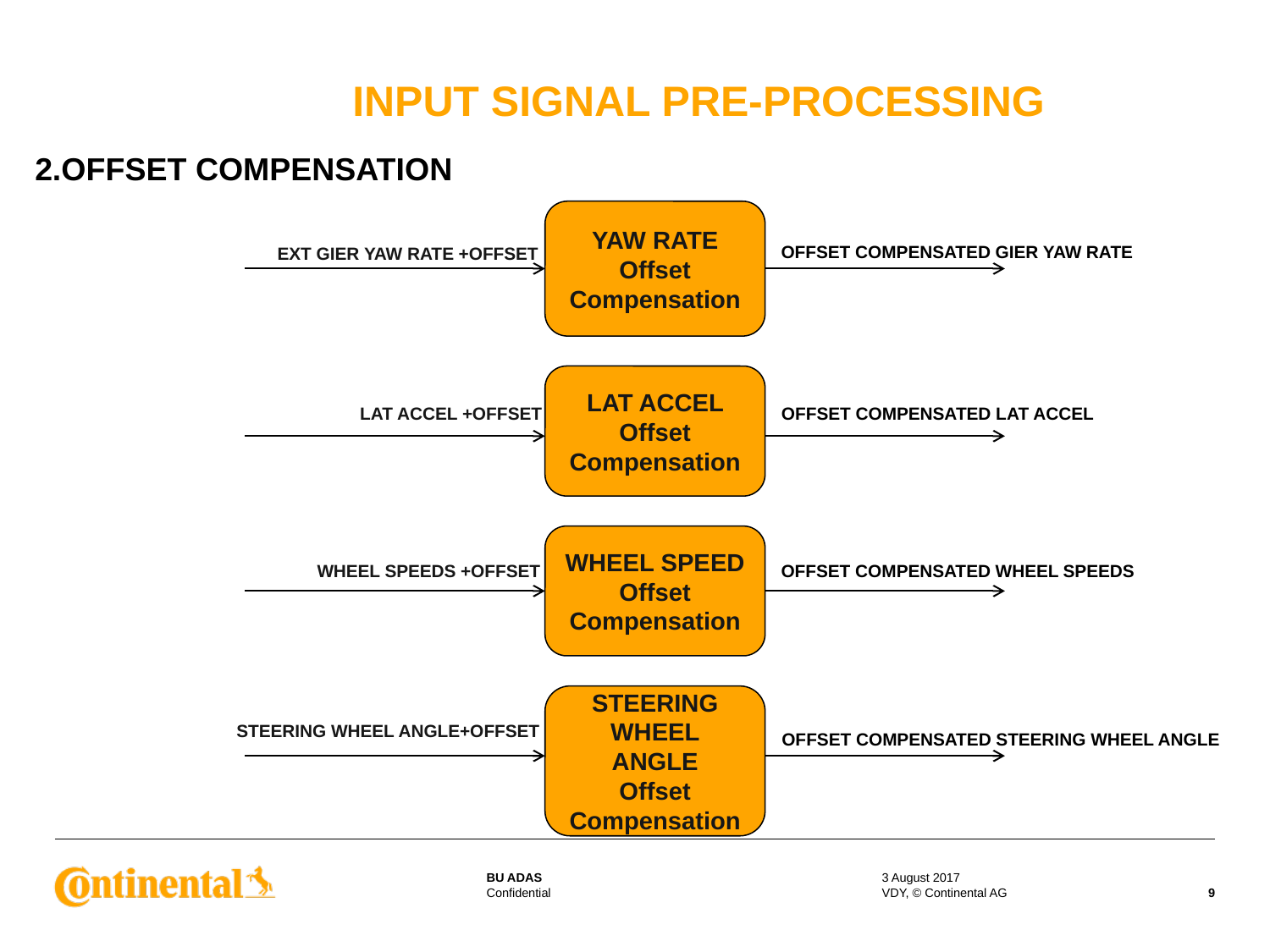

# INPUT SIGNAL PRE-PROCESSING
2.OFFSET COMPENSATION
YAW RATE Offset Compensation
OFFSET COMPENSATED GIER YAW RATE
EXT GIER YAW RATE +OFFSET

LAT ACCEL Offset Compensation
LAT ACCEL +OFFSET

OFFSET COMPENSATED LAT ACCEL
WHEEL SPEED
Offset Compensation
WHEEL SPEEDS +OFFSET

OFFSET COMPENSATED WHEEL SPEEDS
STEERING WHEEL ANGLE
Offset Compensation
STEERING WHEEL ANGLE+OFFSET

OFFSET COMPENSATED STEERING WHEEL ANGLE
3 August 2017
VDY, © Continental AG
9